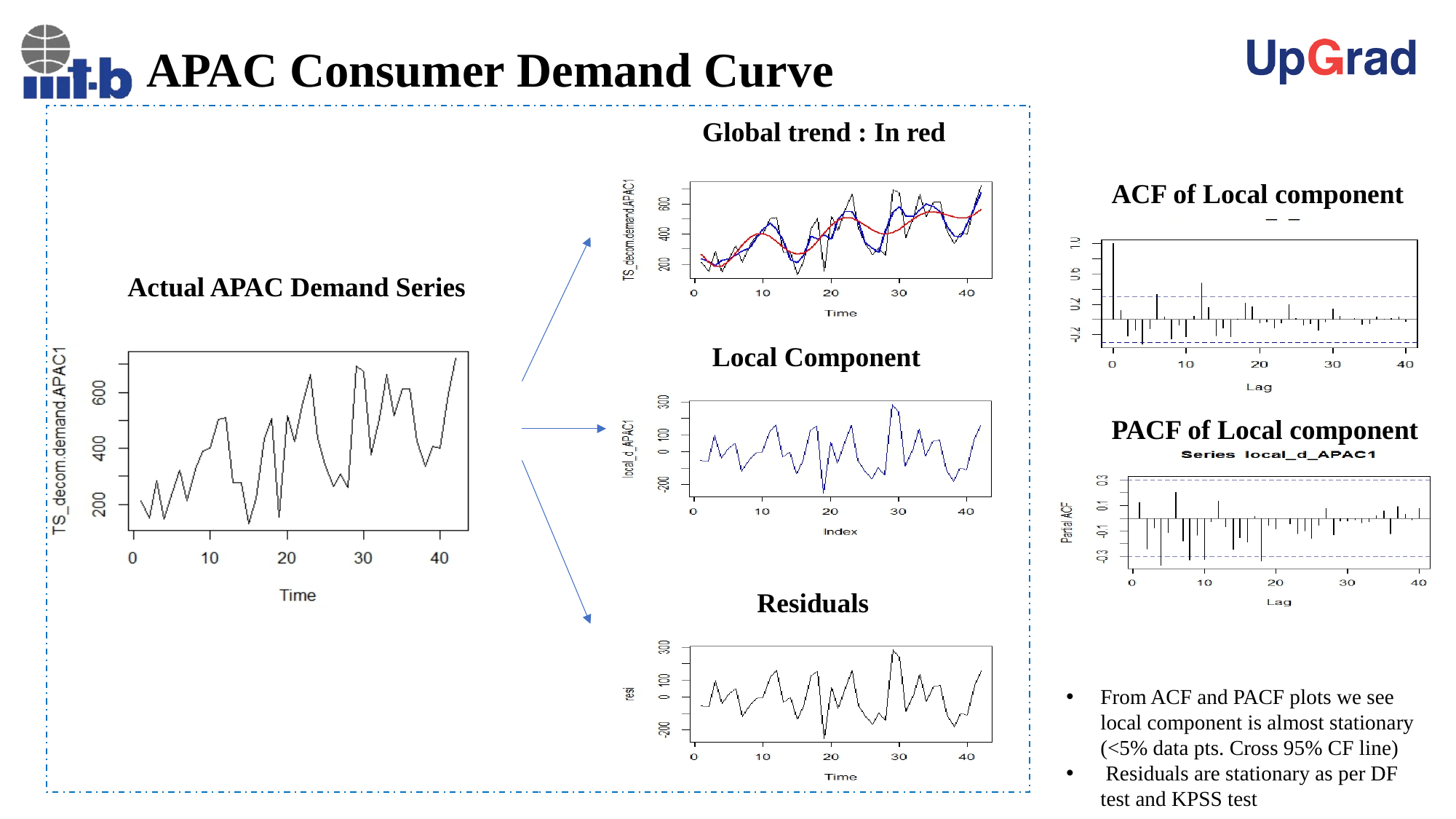

# APAC Consumer Demand Curve

Global trend : In red

ACF of Local component

Actual APAC Demand Series

Local Component

PACF of Local component

Residuals

From ACF and PACF plots we see local component is almost stationary (<5% data pts. Cross 95% CF line)
 Residuals are stationary as per DF test and KPSS test